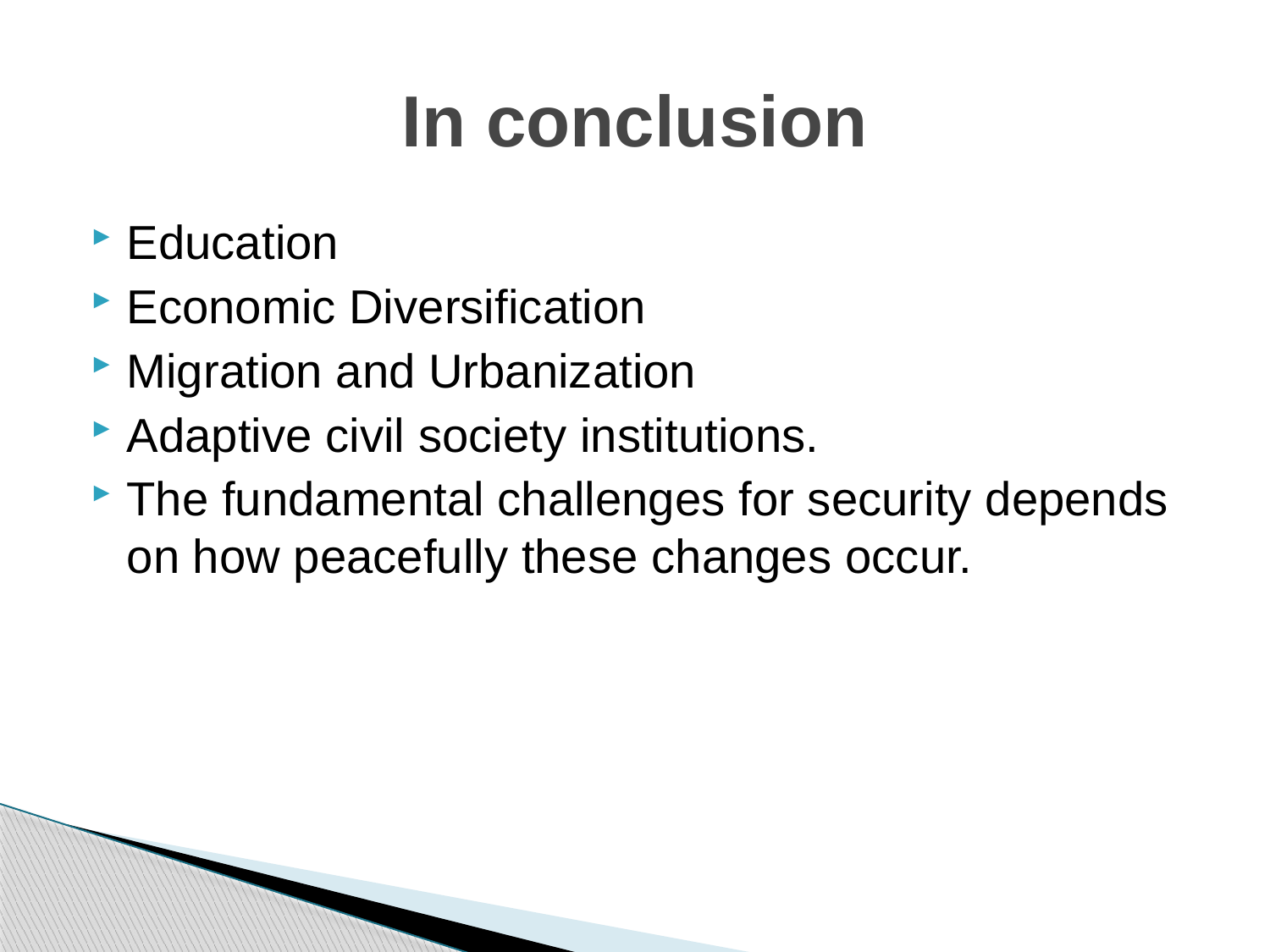

# In conclusion
Education
Economic Diversification
Migration and Urbanization
Adaptive civil society institutions.
The fundamental challenges for security depends on how peacefully these changes occur.